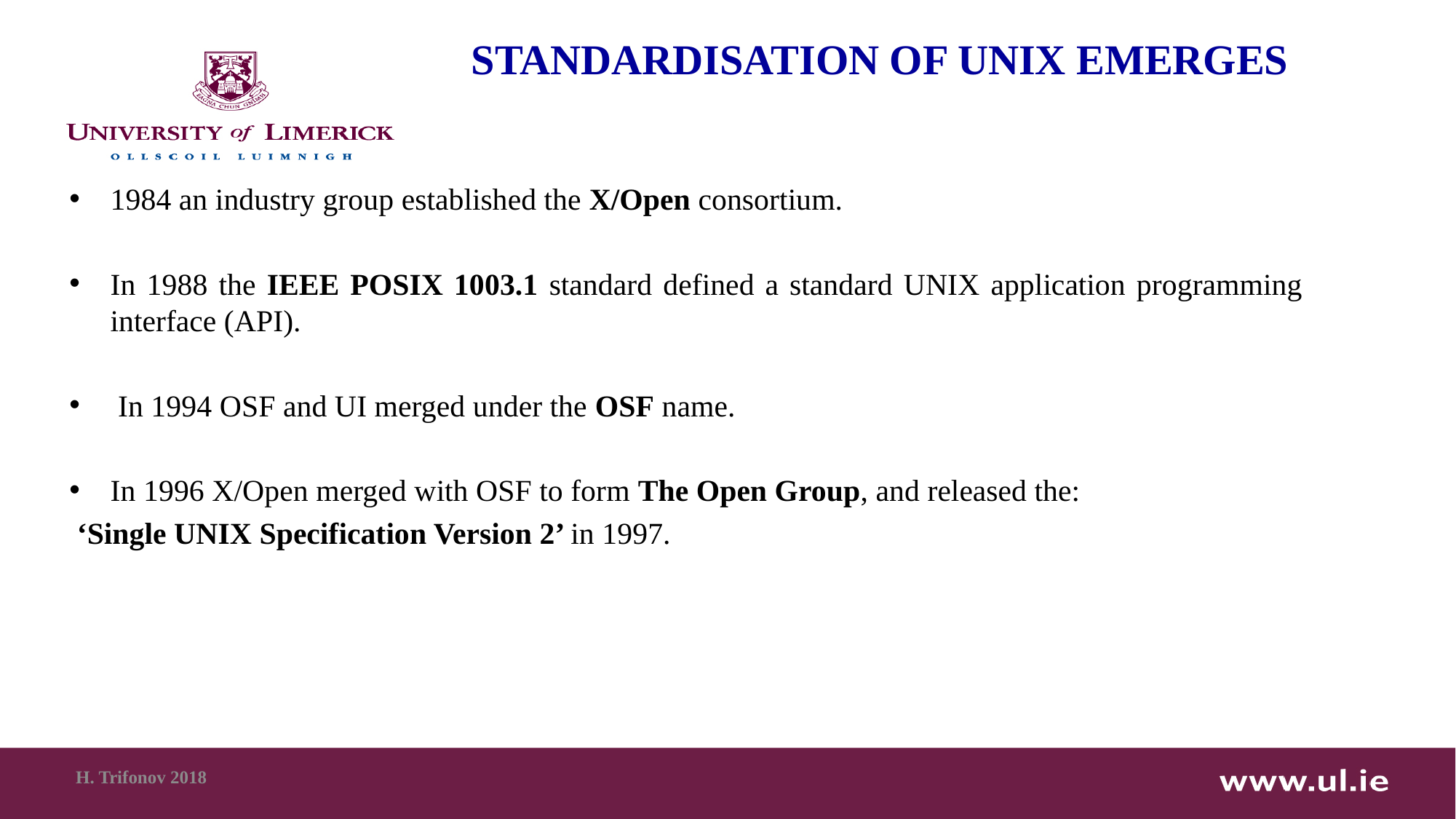

STANDARDISATION OF UNIX EMERGES
1984 an industry group established the X/Open consortium.

In 1988 the IEEE POSIX 1003.1 standard defined a standard UNIX application programming interface (API).

 In 1994 OSF and UI merged under the OSF name.

In 1996 X/Open merged with OSF to form The Open Group, and released the:
 ‘Single UNIX Specification Version 2’ in 1997.

H. Trifonov 2018